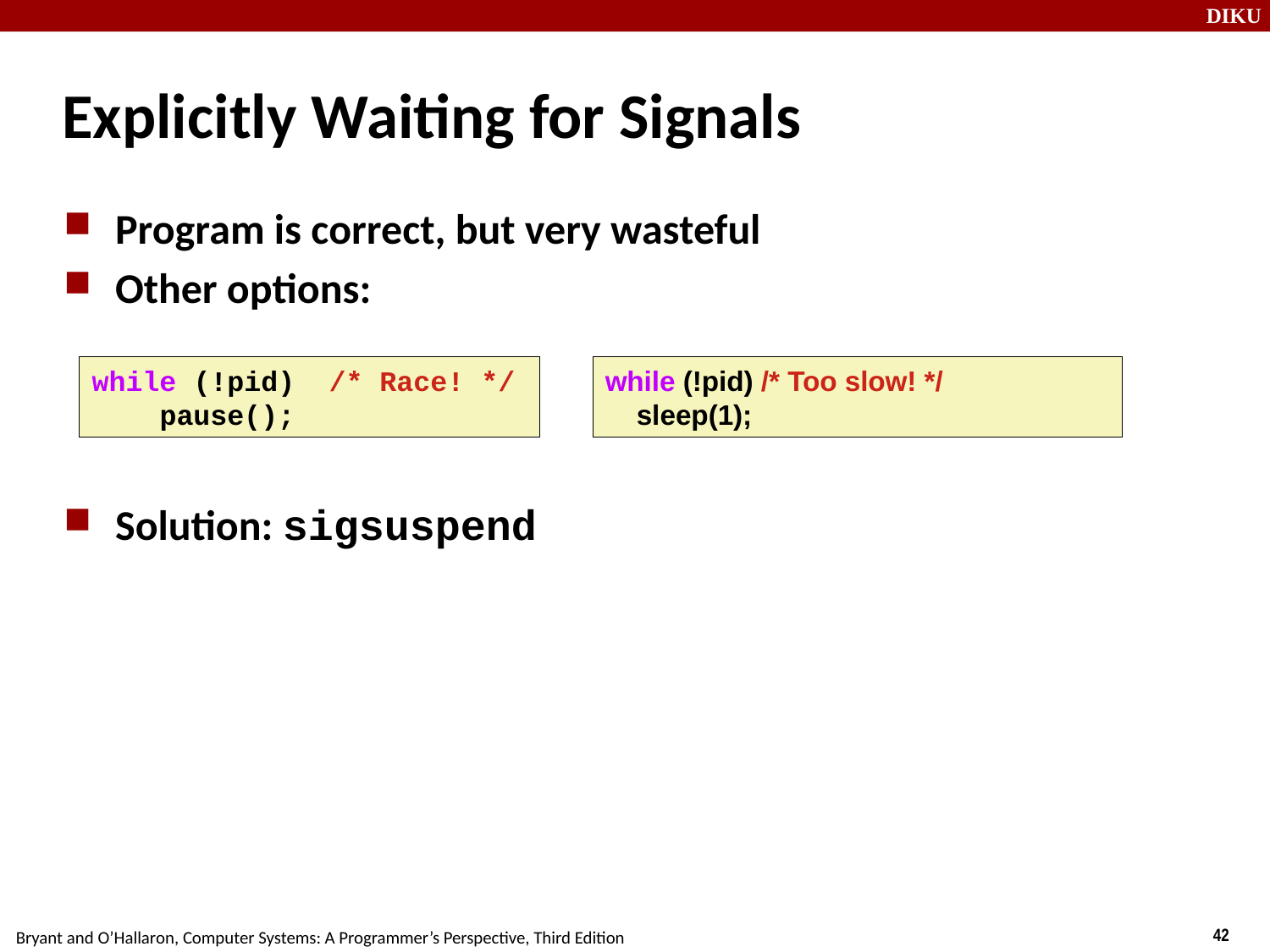

Explicitly Waiting for Signals
Program is correct, but very wasteful
Other options:

Solution: sigsuspend
while (!pid)  /* Race! */
    pause();
while (!pid) /* Too slow! */
    sleep(1);